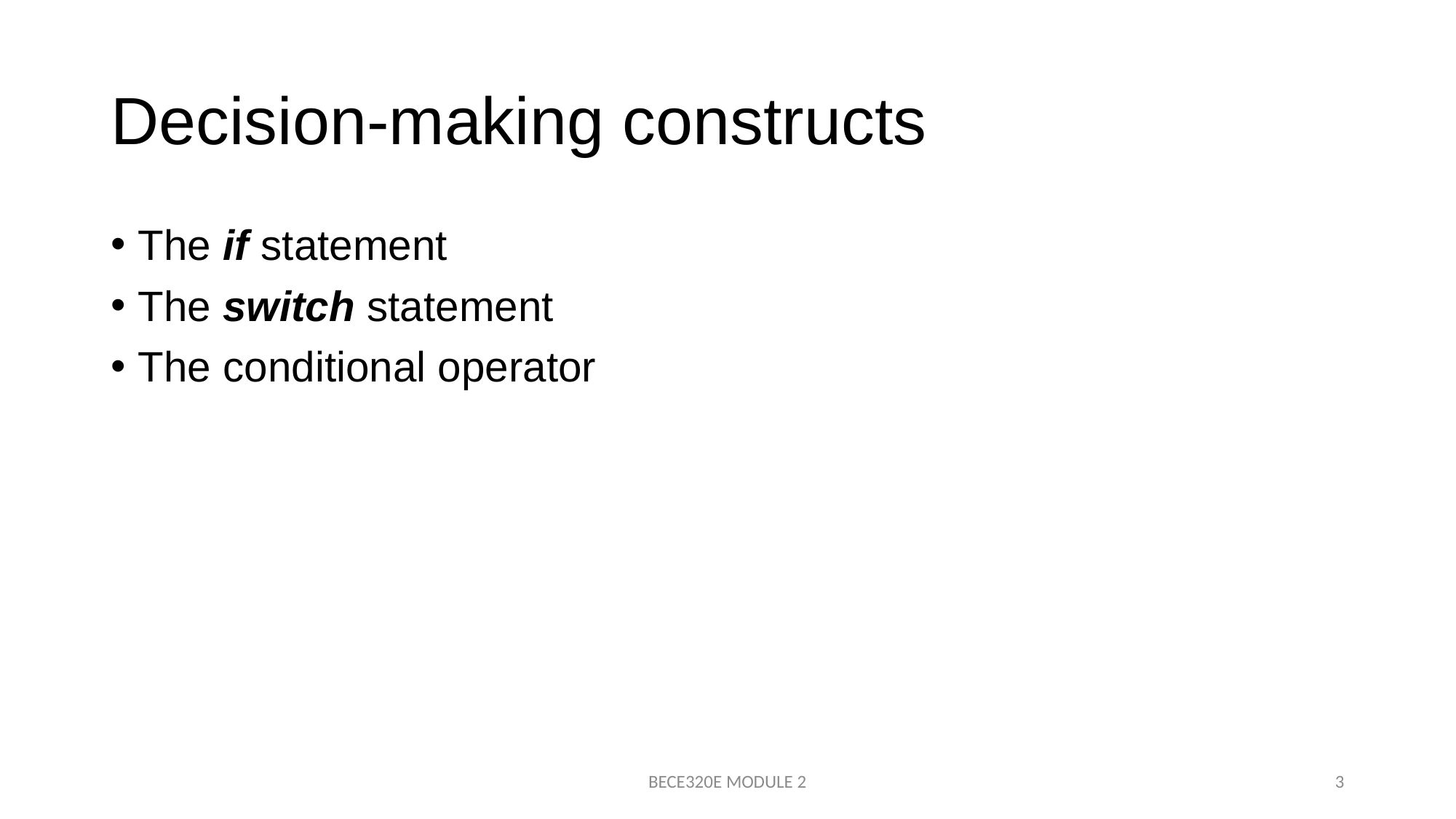

# Decision-making constructs
The if statement
The switch statement
The conditional operator
BECE320E MODULE 2
3